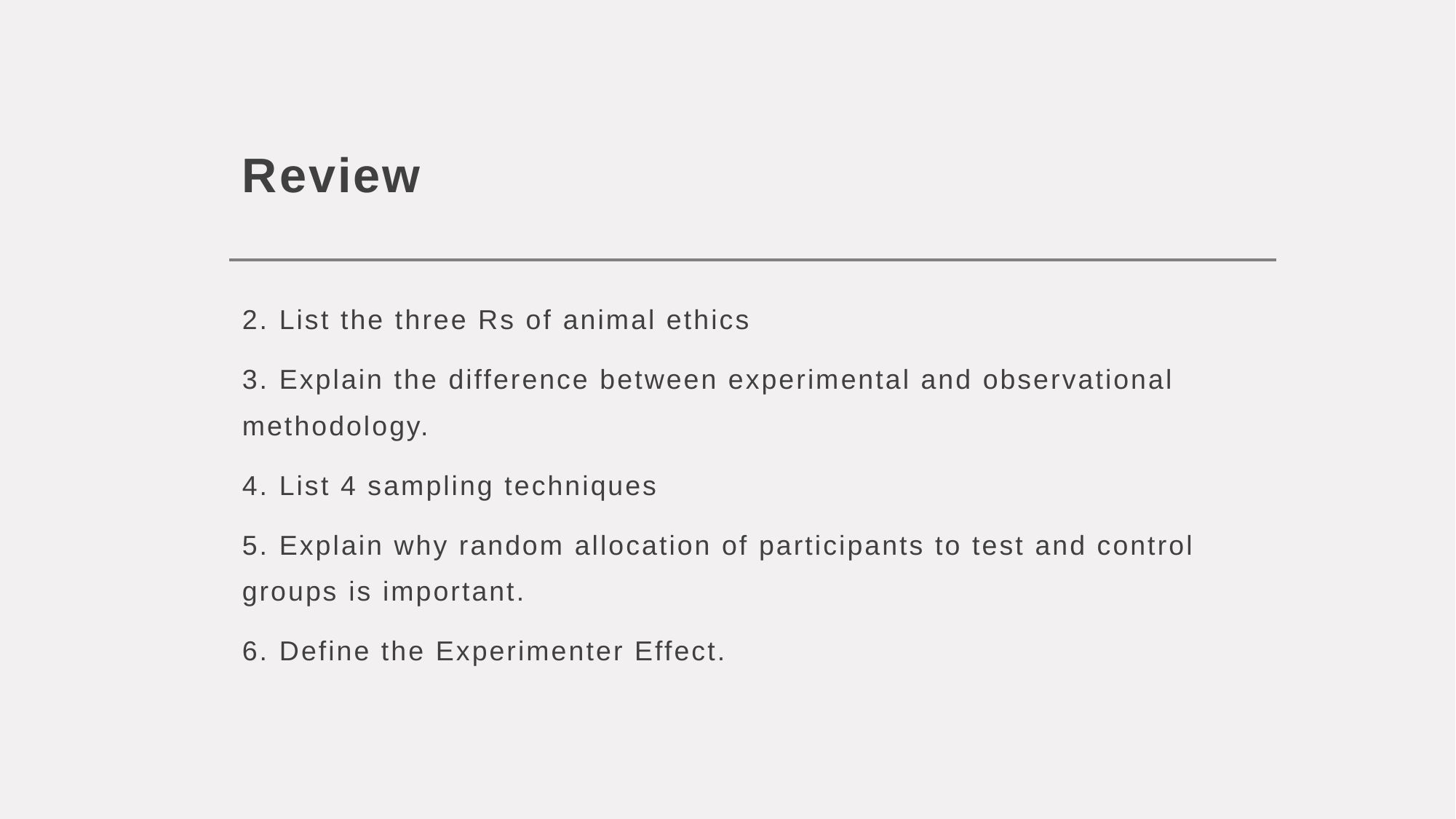

# Review
2. List the three Rs of animal ethics
3. Explain the difference between experimental and observational methodology.
4. List 4 sampling techniques
5. Explain why random allocation of participants to test and control groups is important.
6. Define the Experimenter Effect.